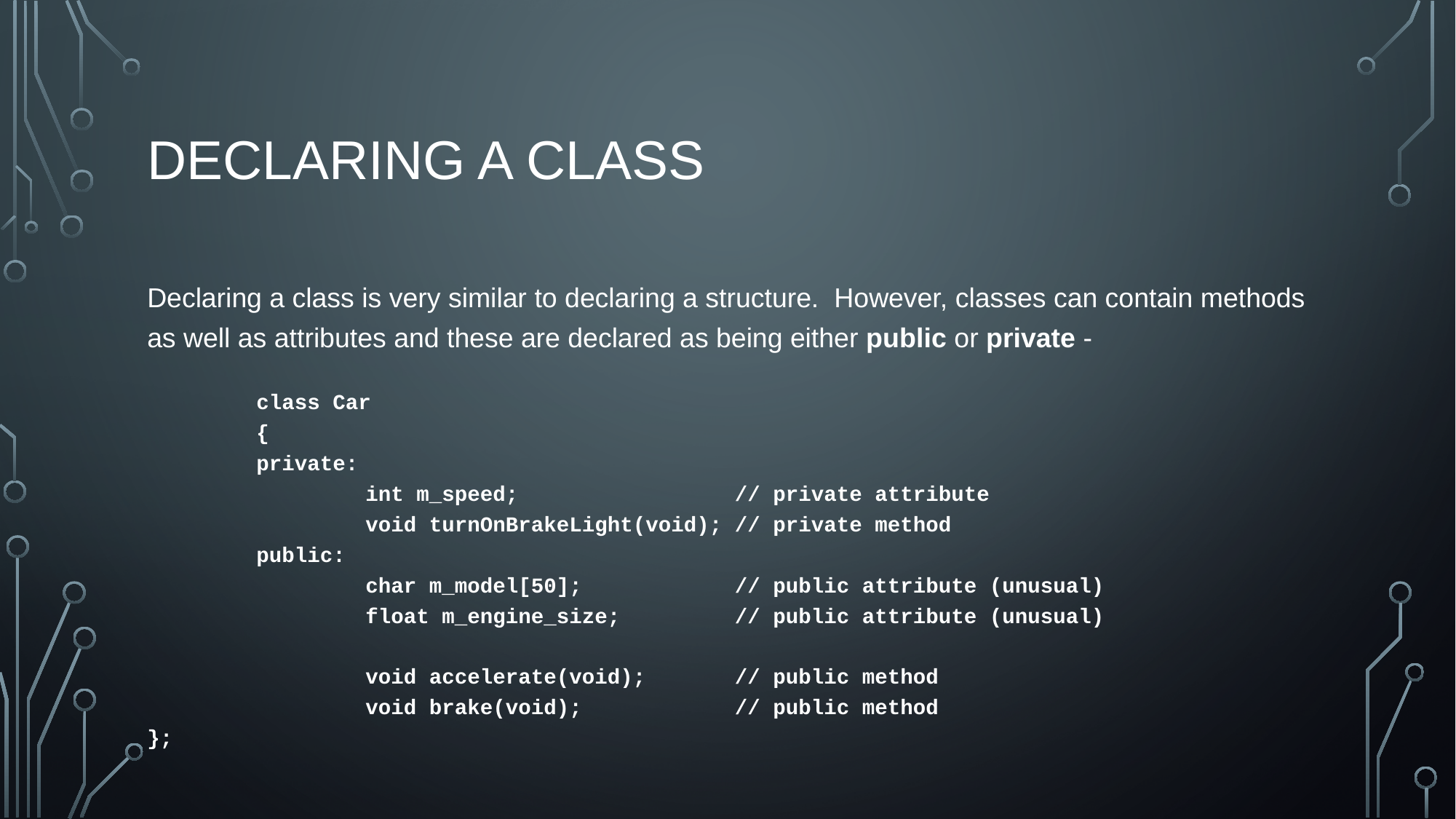

# Declaring a class
Declaring a class is very similar to declaring a structure.  However, classes can contain methods as well as attributes and these are declared as being either public or private -

	class Car
	{
	private:
		int m_speed;                 // private attribute
		void turnOnBrakeLight(void); // private method
	public:
		char m_model[50];            // public attribute (unusual)
		float m_engine_size;         // public attribute (unusual)

		void accelerate(void);       // public method
		void brake(void);            // public method
};